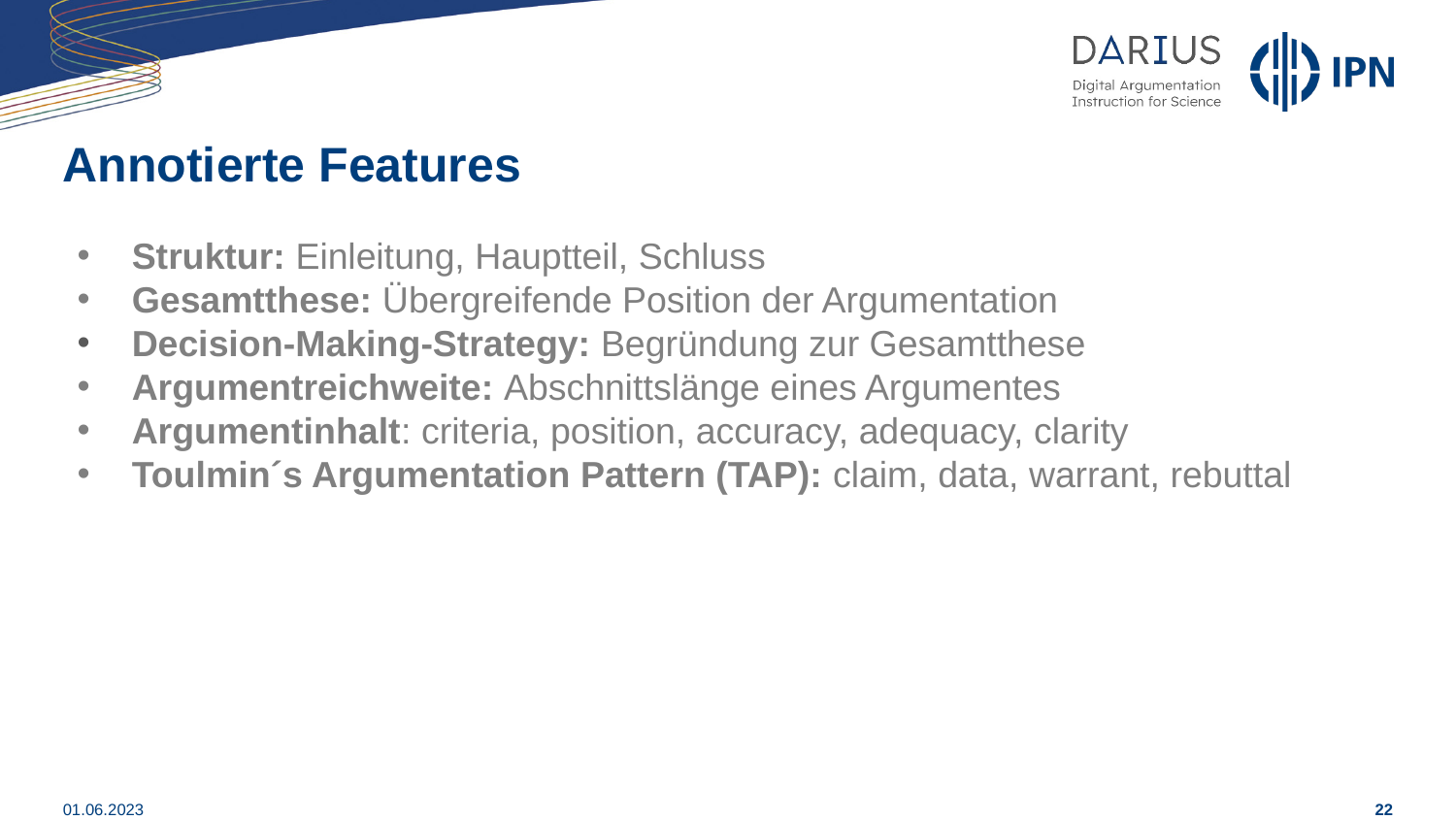

# Annotierte Features
Struktur: Einleitung, Hauptteil, Schluss
Gesamtthese: Übergreifende Position der Argumentation
Decision-Making-Strategy: Begründung zur Gesamtthese
Argumentreichweite: Abschnittslänge eines Argumentes
Argumentinhalt: criteria, position, accuracy, adequacy, clarity
Toulmin´s Argumentation Pattern (TAP): claim, data, warrant, rebuttal
01.06.2023

22